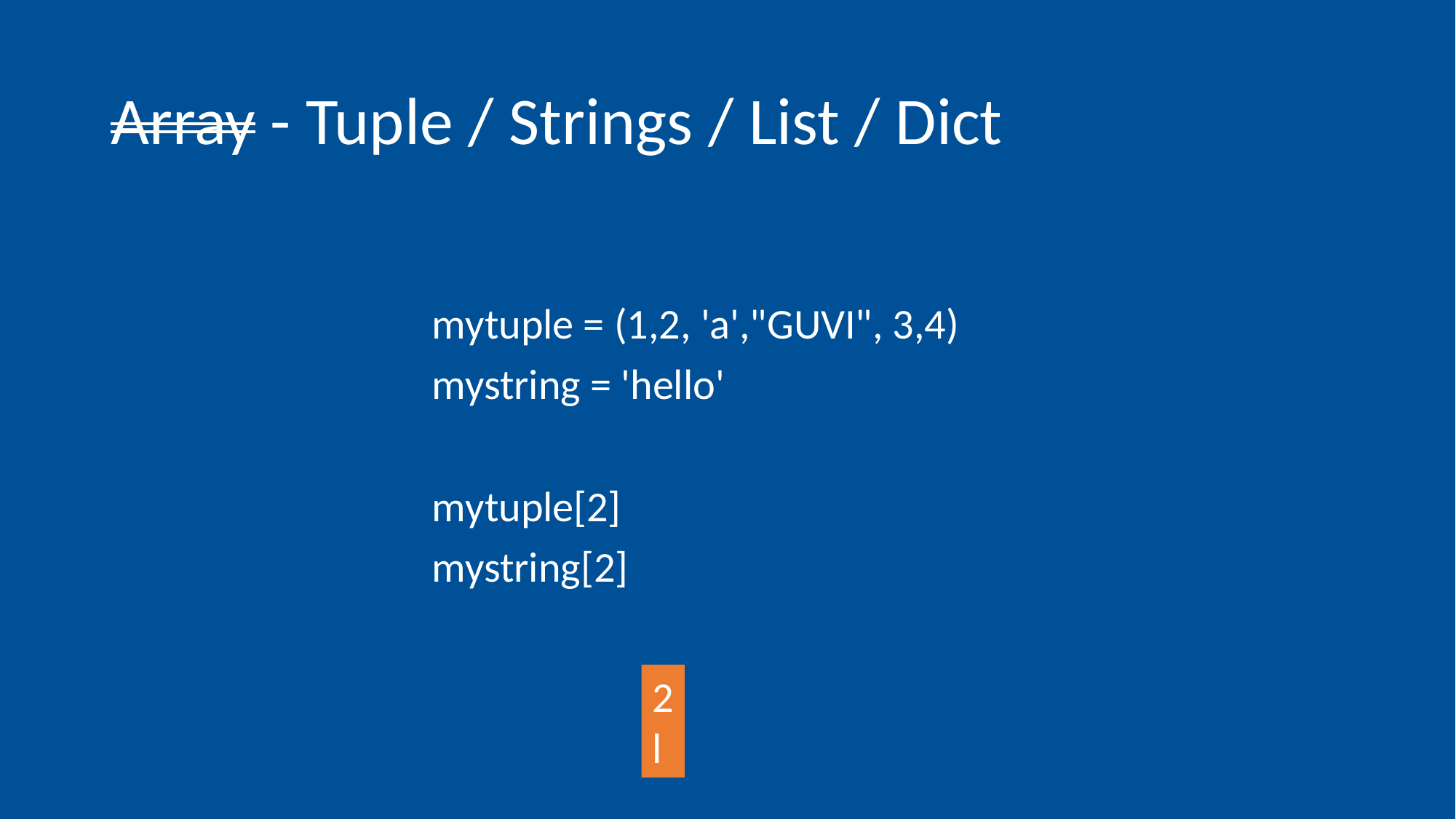

# Array - Tuple / Strings / List / Dict
mytuple = (1,2, 'a',"GUVI", 3,4)
mystring = 'hello'

mytuple[2]
mystring[2]

2
l